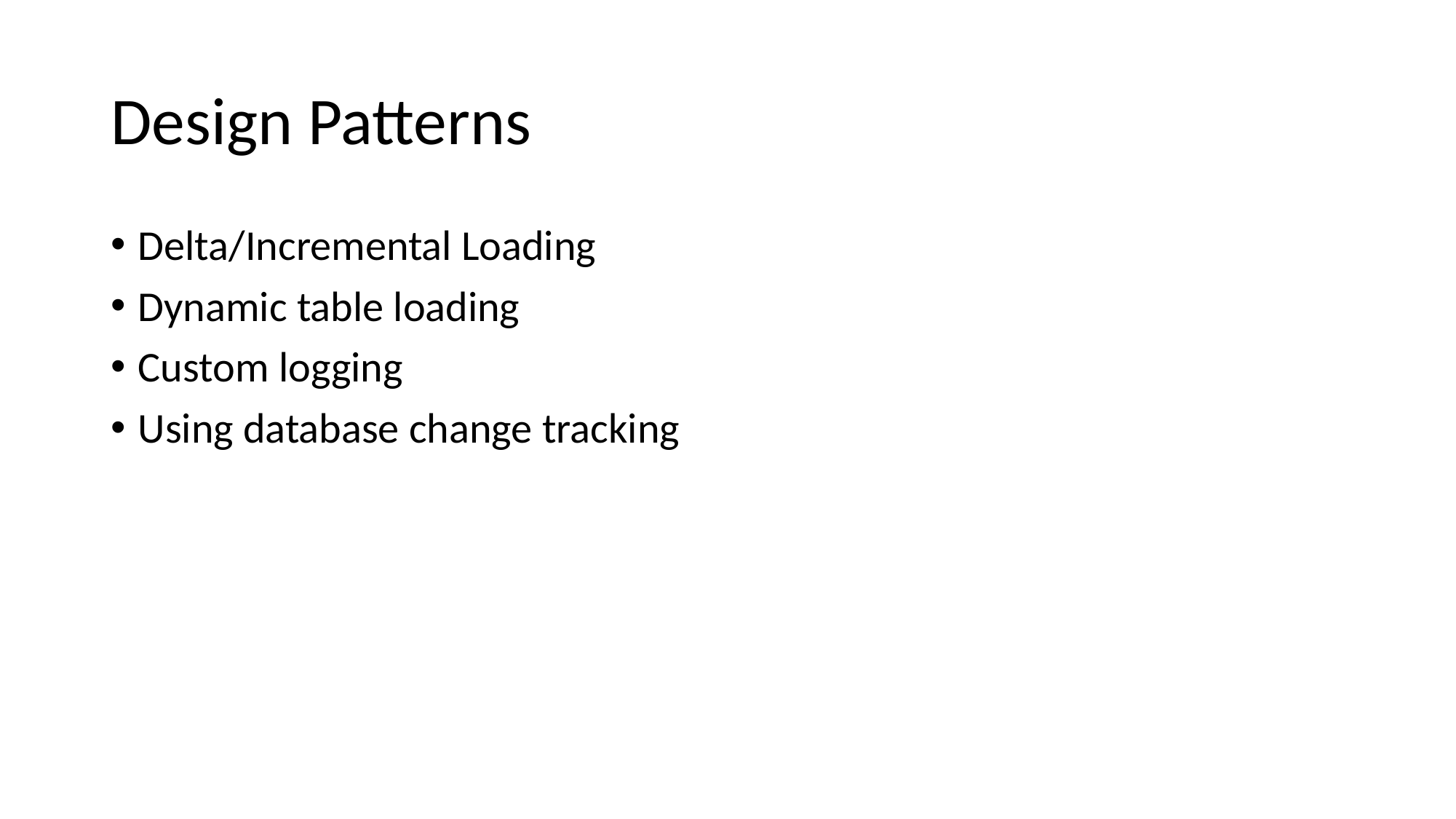

# Design Patterns
Delta/Incremental Loading
Dynamic table loading
Custom logging
Using database change tracking